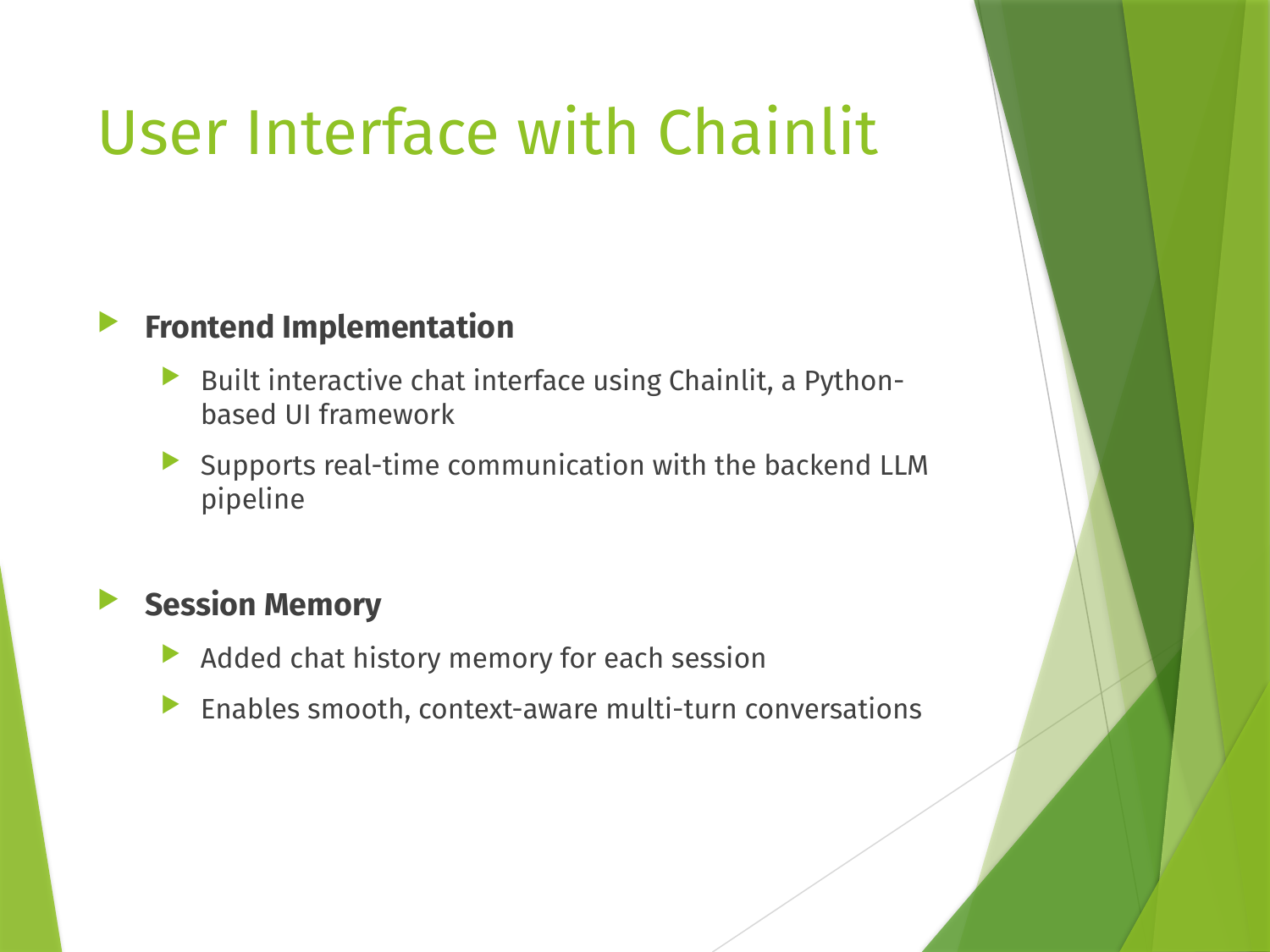

# User Interface with Chainlit
Frontend Implementation
Built interactive chat interface using Chainlit, a Python-based UI framework
Supports real-time communication with the backend LLM pipeline

Session Memory
Added chat history memory for each session
Enables smooth, context-aware multi-turn conversations